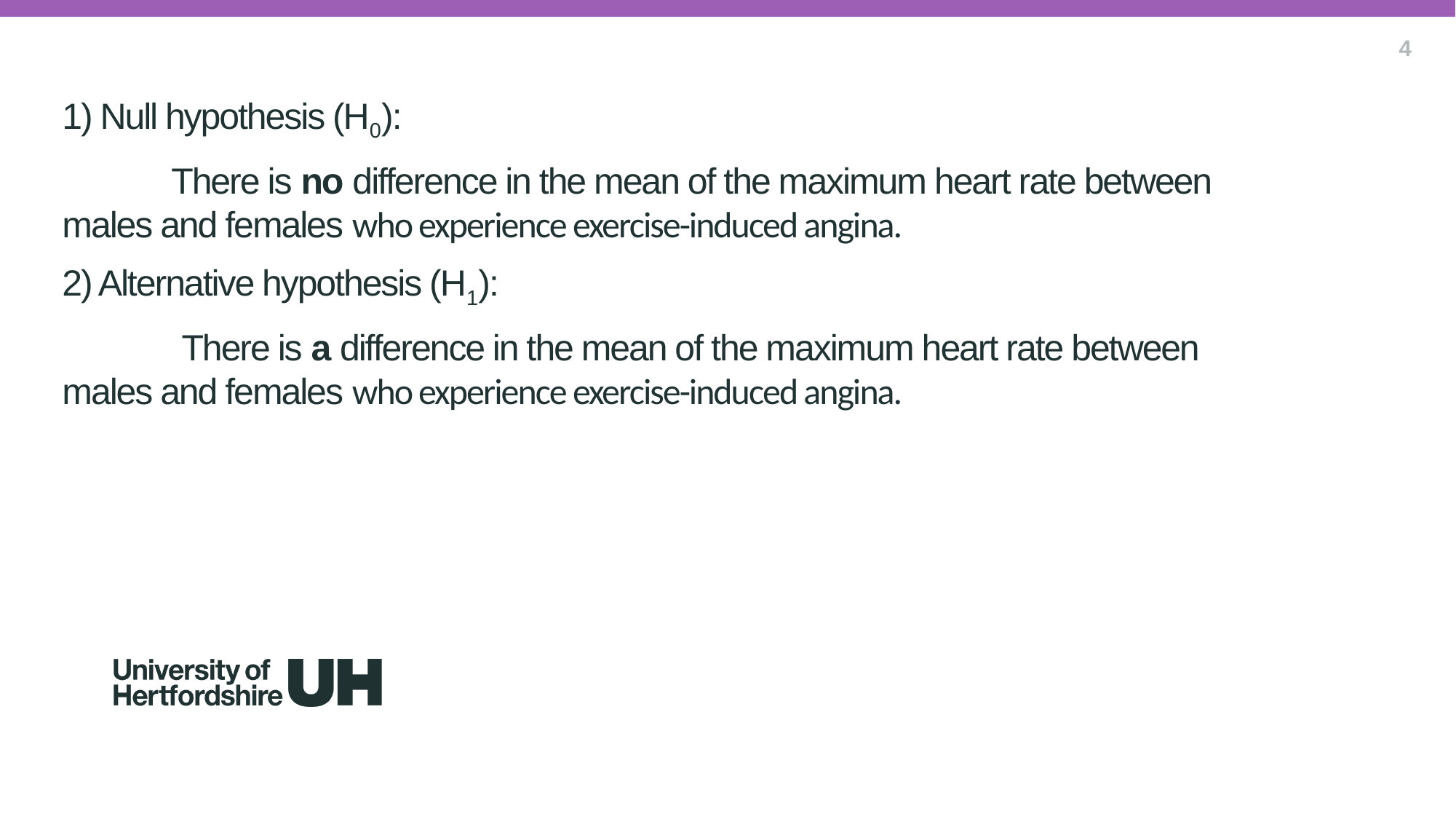

1) Null hypothesis (H0):
 	There is no difference in the mean of the maximum heart rate between males and females who experience exercise-induced angina.
2) Alternative hypothesis (H1):
	 There is a difference in the mean of the maximum heart rate between males and females who experience exercise-induced angina.

4